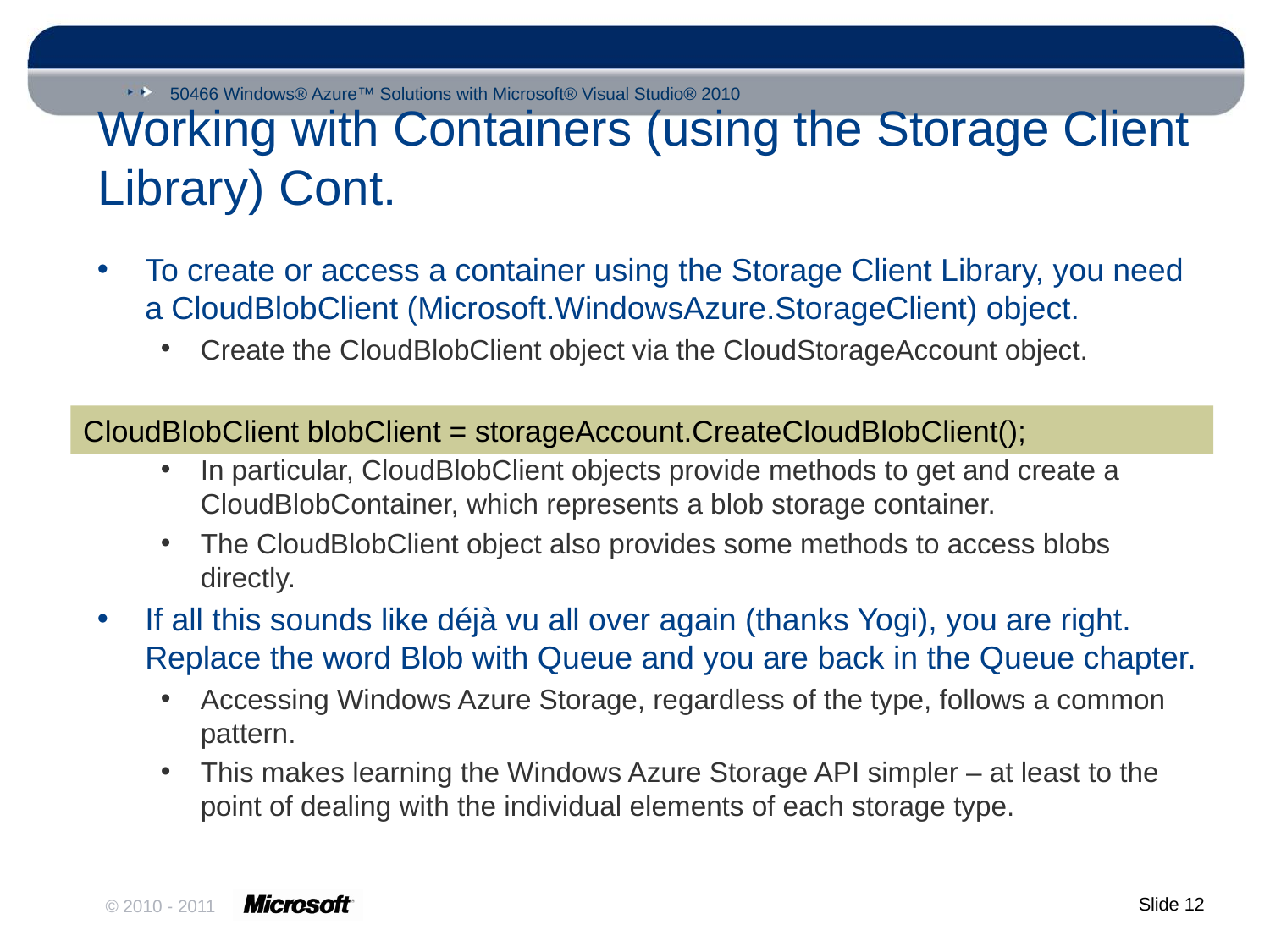

# Working with Containers (using the Storage Client Library) Cont.
To create or access a container using the Storage Client Library, you need a CloudBlobClient (Microsoft.WindowsAzure.StorageClient) object.
Create the CloudBlobClient object via the CloudStorageAccount object.

The CloudBlobClient object provides methods to access blob storage.
In particular, CloudBlobClient objects provide methods to get and create a CloudBlobContainer, which represents a blob storage container.
The CloudBlobClient object also provides some methods to access blobs directly.
If all this sounds like déjà vu all over again (thanks Yogi), you are right.  Replace the word Blob with Queue and you are back in the Queue chapter.
Accessing Windows Azure Storage, regardless of the type, follows a common pattern.
This makes learning the Windows Azure Storage API simpler – at least to the point of dealing with the individual elements of each storage type.

CloudBlobClient blobClient = storageAccount.CreateCloudBlobClient();